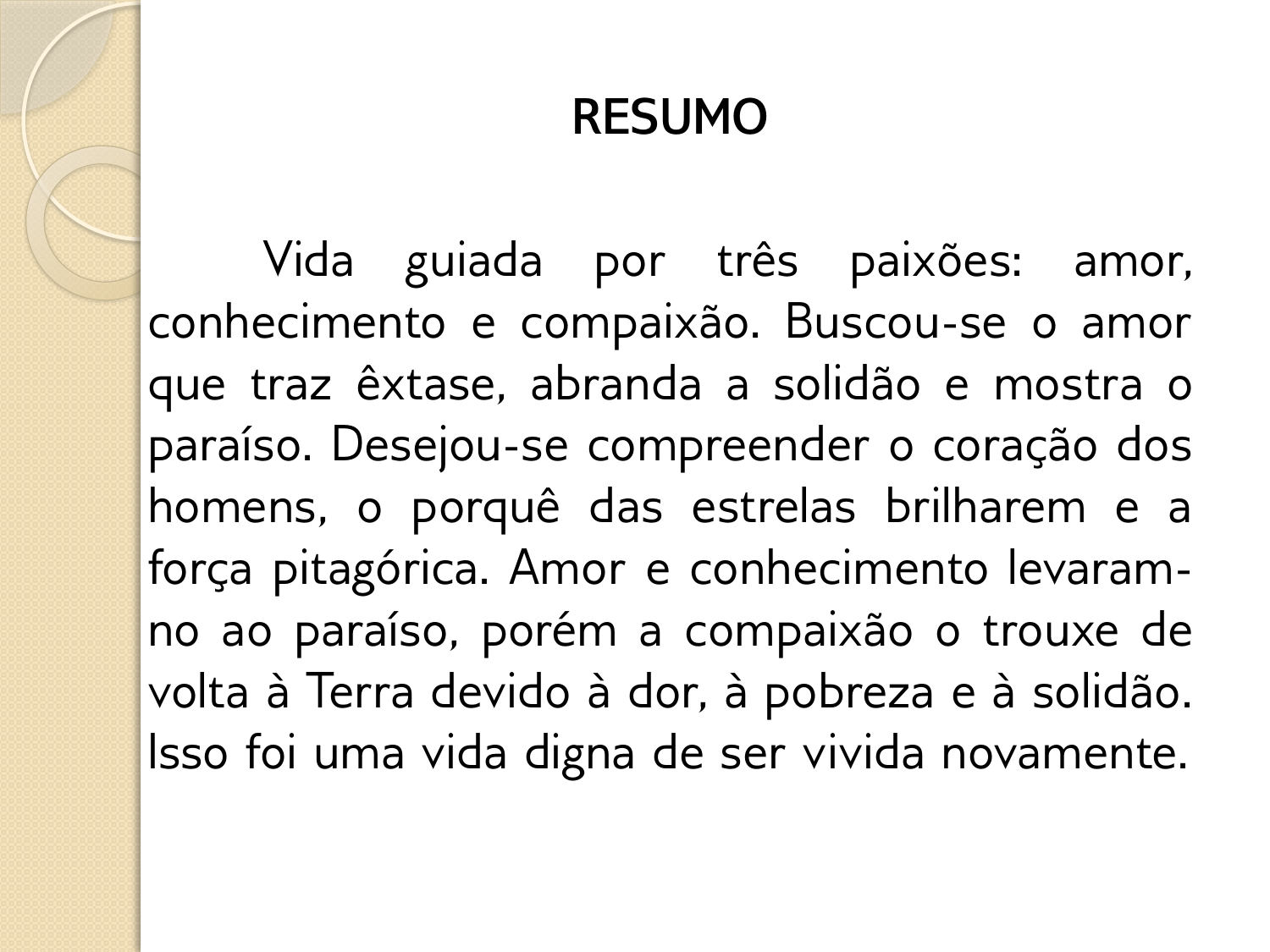

RESUMO

	Vida guiada por três paixões: amor, conhecimento e compaixão. Buscou-se o amor que traz êxtase, abranda a solidão e mostra o paraíso. Desejou-se compreender o coração dos homens, o porquê das estrelas brilharem e a força pitagórica. Amor e conhecimento levaram-no ao paraíso, porém a compaixão o trouxe de volta à Terra devido à dor, à pobreza e à solidão. Isso foi uma vida digna de ser vivida novamente.